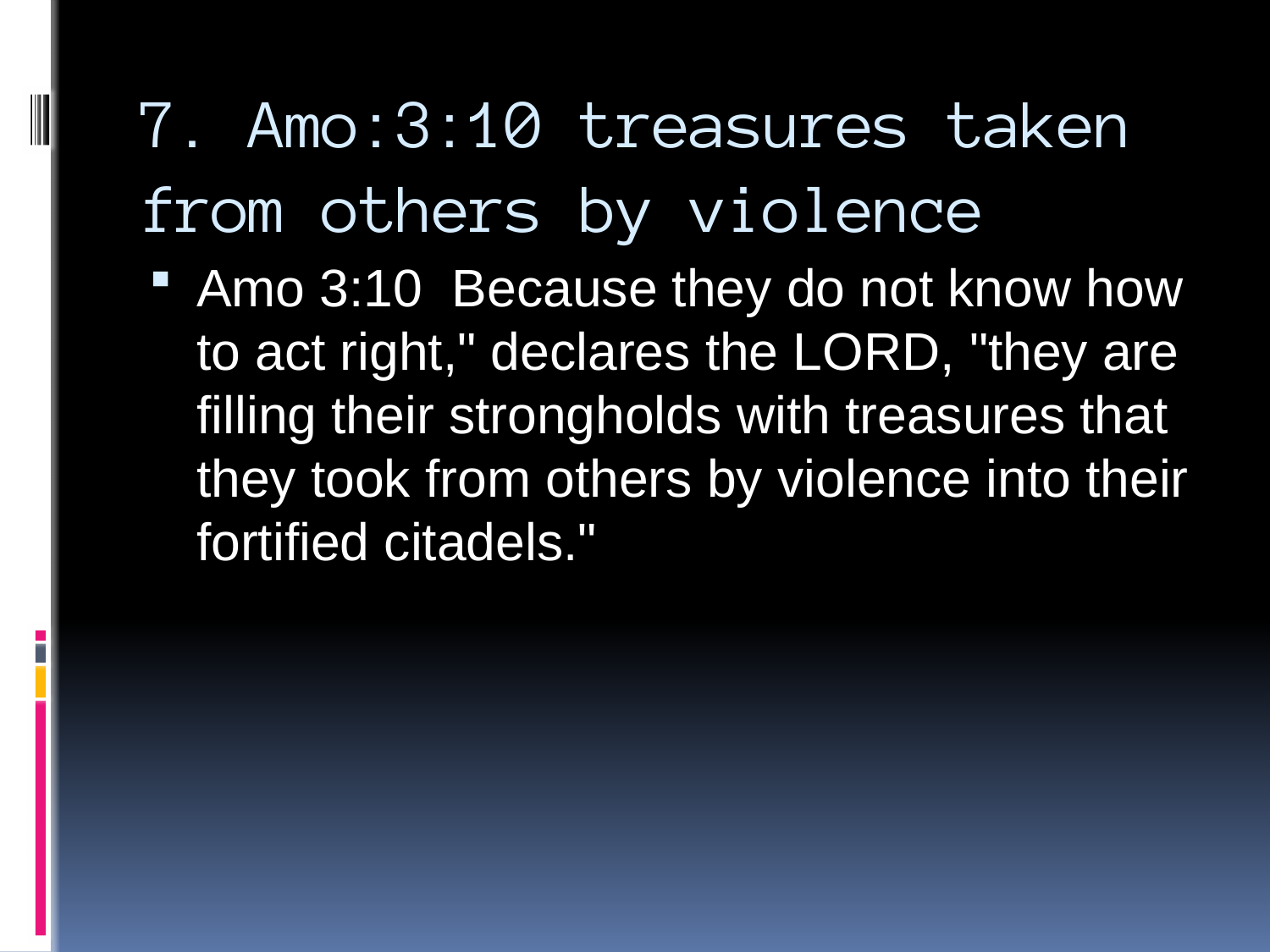

# 7. Amo:3:10 treasures taken from others by violence
Amo 3:10  Because they do not know how to act right," declares the LORD, "they are filling their strongholds with treasures that they took from others by violence into their fortified citadels."